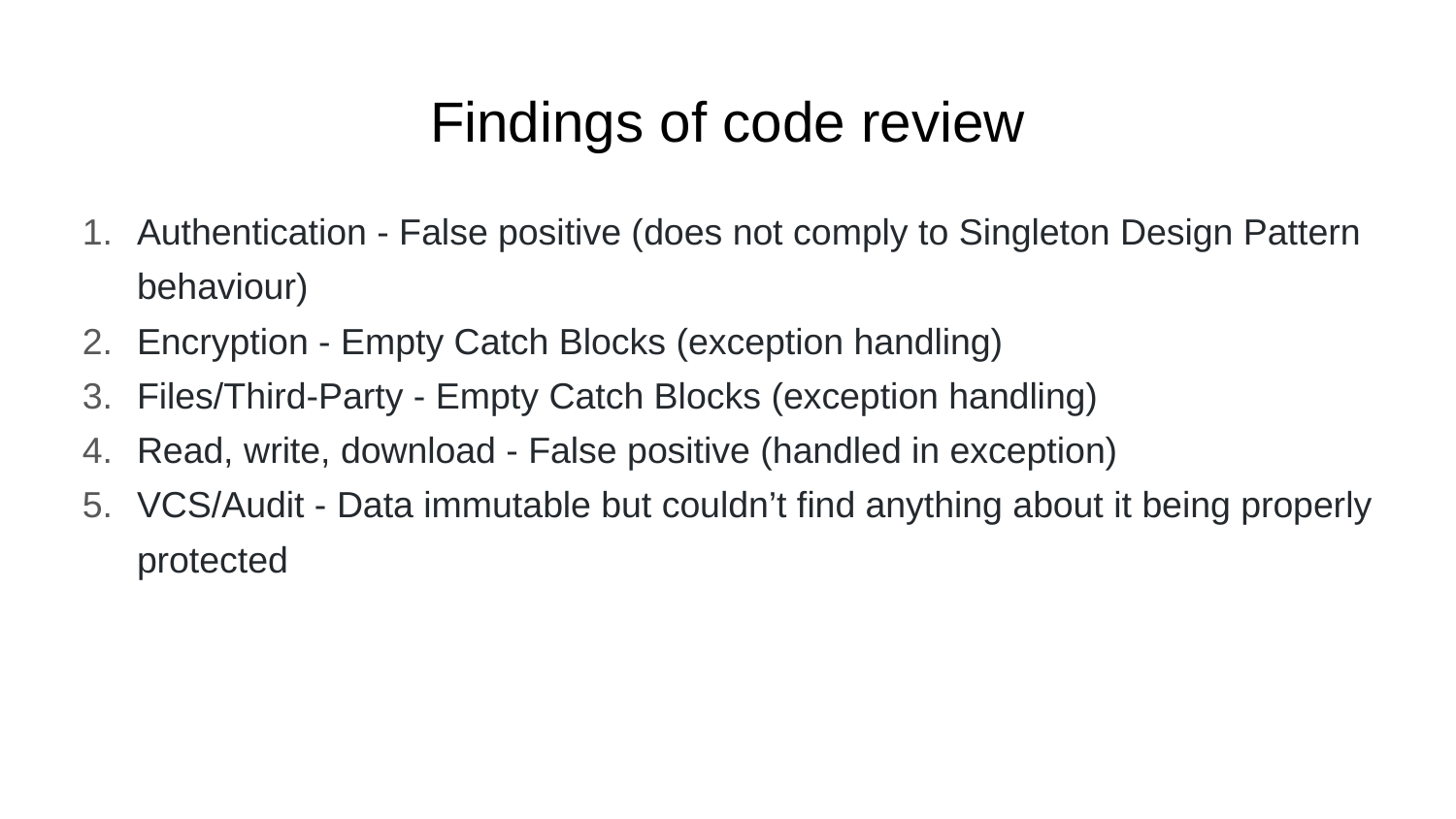

# Findings of code review
Authentication - False positive (does not comply to Singleton Design Pattern behaviour)
Encryption - Empty Catch Blocks (exception handling)
Files/Third-Party - Empty Catch Blocks (exception handling)
Read, write, download - False positive (handled in exception)
VCS/Audit - Data immutable but couldn’t find anything about it being properly protected